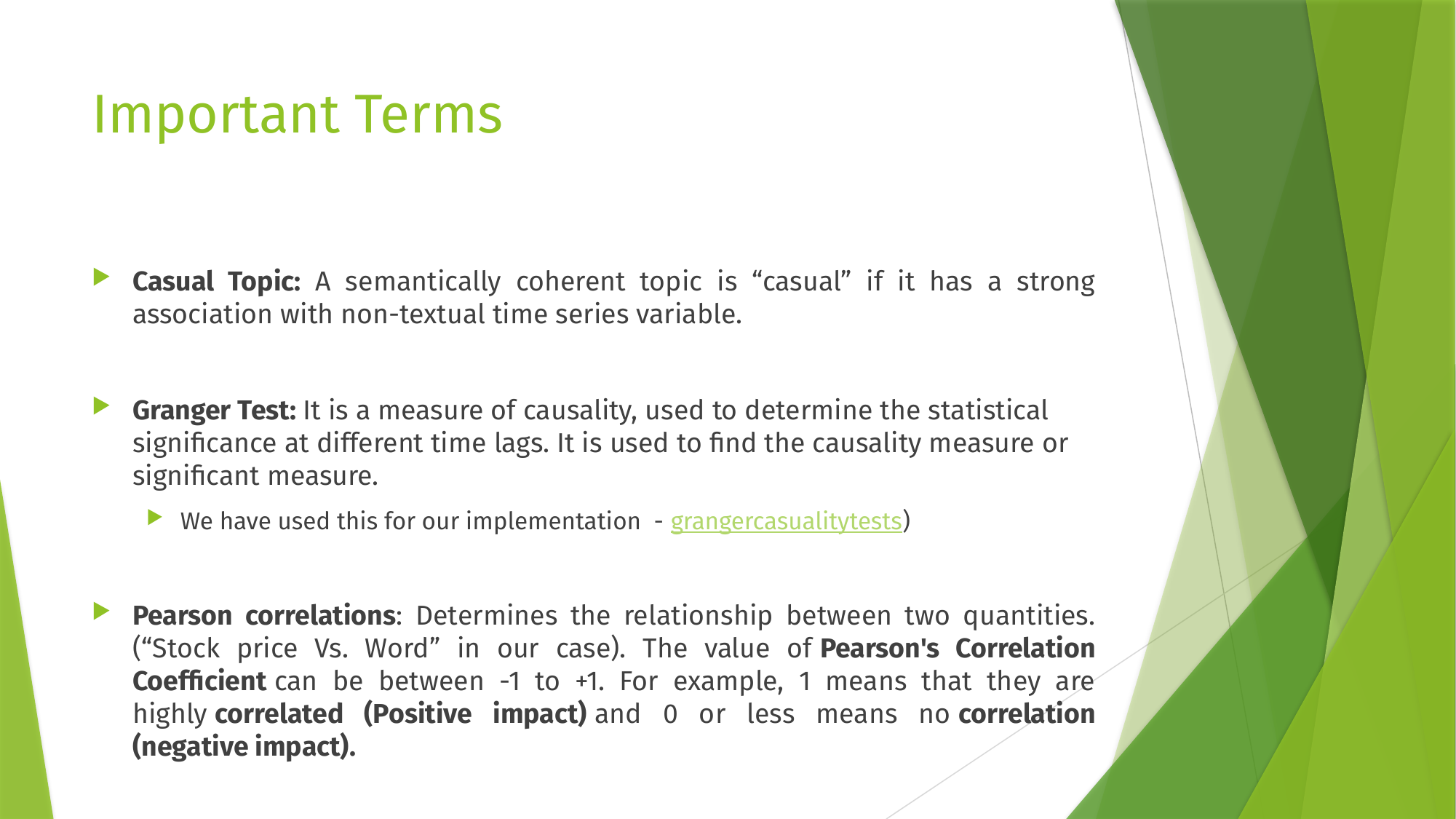

# Important Terms
Casual Topic: A semantically coherent topic is “casual” if it has a strong association with non-textual time series variable.

Granger Test: It is a measure of causality, used to determine the statistical significance at different time lags. It is used to find the causality measure or significant measure.
We have used this for our implementation  - grangercasualitytests)

Pearson correlations: Determines the relationship between two quantities. (“Stock price Vs. Word” in our case). The value of Pearson's Correlation Coefficient can be between -1 to +1. For example, 1 means that they are highly correlated (Positive impact) and 0 or less means no correlation (negative impact).